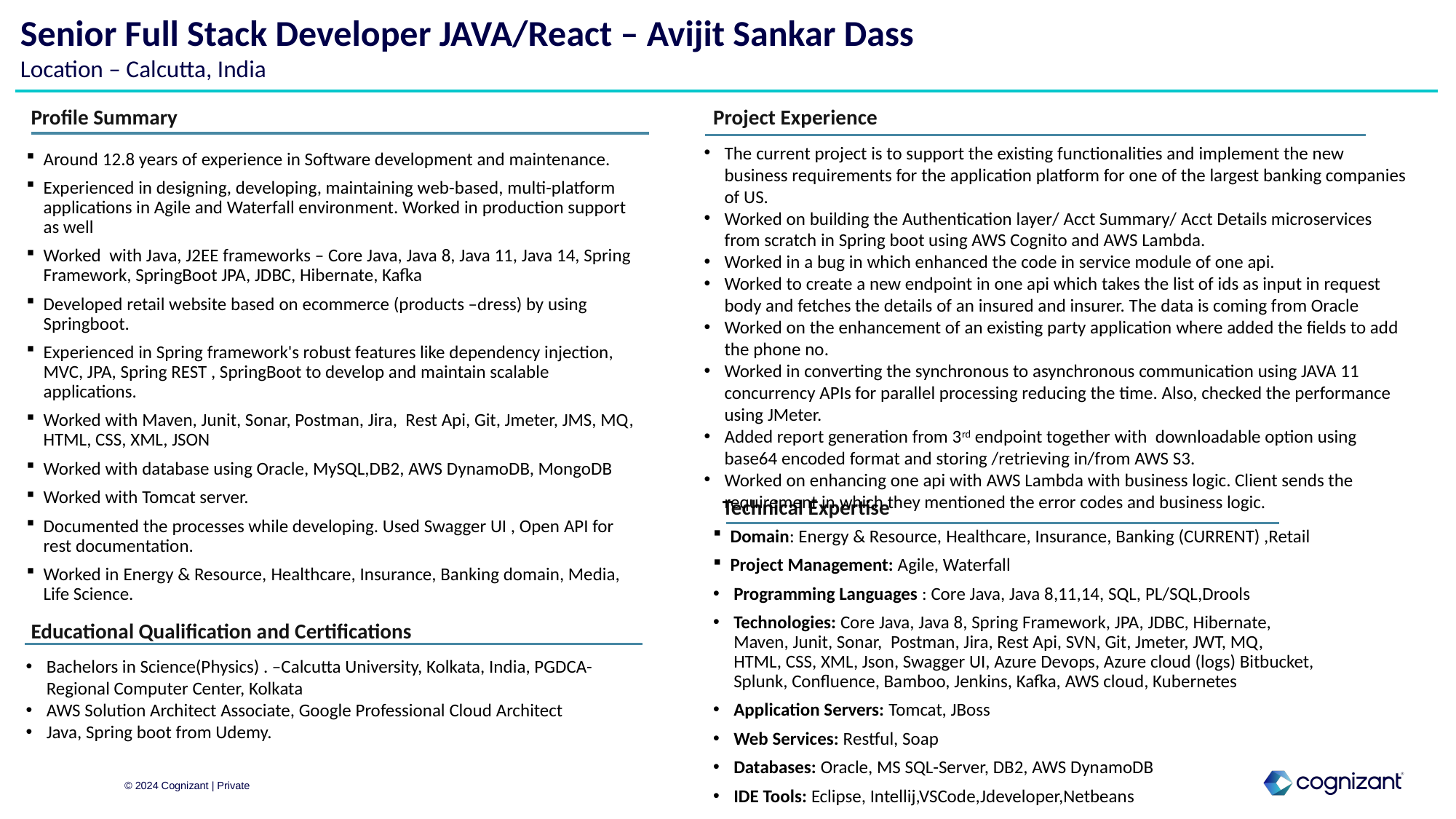

# Senior Full Stack Developer JAVA/React – Avijit Sankar Dass Location – Calcutta, India

Profile Summary
Project Experience
The current project is to support the existing functionalities and implement the new business requirements for the application platform for one of the largest banking companies of US.
Worked on building the Authentication layer/ Acct Summary/ Acct Details microservices from scratch in Spring boot using AWS Cognito and AWS Lambda.
Worked in a bug in which enhanced the code in service module of one api.
Worked to create a new endpoint in one api which takes the list of ids as input in request body and fetches the details of an insured and insurer. The data is coming from Oracle
Worked on the enhancement of an existing party application where added the fields to add the phone no.
Worked in converting the synchronous to asynchronous communication using JAVA 11 concurrency APIs for parallel processing reducing the time. Also, checked the performance using JMeter.
Added report generation from 3rd endpoint together with  downloadable option using base64 encoded format and storing /retrieving in/from AWS S3.
Worked on enhancing one api with AWS Lambda with business logic. Client sends the requirement in which they mentioned the error codes and business logic.
Around 12.8 years of experience in Software development and maintenance.
Experienced in designing, developing, maintaining web-based, multi-platform applications in Agile and Waterfall environment. Worked in production support as well
Worked  with Java, J2EE frameworks – Core Java, Java 8, Java 11, Java 14, Spring Framework, SpringBoot JPA, JDBC, Hibernate, Kafka
Developed retail website based on ecommerce (products –dress) by using Springboot.
Experienced in Spring framework's robust features like dependency injection, MVC, JPA, Spring REST , SpringBoot to develop and maintain scalable applications.
Worked with Maven, Junit, Sonar, Postman, Jira,  Rest Api, Git, Jmeter, JMS, MQ, HTML, CSS, XML, JSON
Worked with database using Oracle, MySQL,DB2, AWS DynamoDB, MongoDB
Worked with Tomcat server.
Documented the processes while developing. Used Swagger UI , Open API for rest documentation.
Worked in Energy & Resource, Healthcare, Insurance, Banking domain, Media,  Life Science.
Technical Expertise
Domain: Energy & Resource, Healthcare, Insurance, Banking (CURRENT) ,Retail
Project Management: Agile, Waterfall
Programming Languages : Core Java, Java 8,11,14, SQL, PL/SQL,Drools
Technologies: Core Java, Java 8, Spring Framework, JPA, JDBC, Hibernate, Maven, Junit, Sonar,  Postman, Jira, Rest Api, SVN, Git, Jmeter, JWT, MQ, HTML, CSS, XML, Json, Swagger UI, Azure Devops, Azure cloud (logs) Bitbucket, Splunk, Confluence, Bamboo, Jenkins, Kafka, AWS cloud, Kubernetes
Application Servers: Tomcat, JBoss
Web Services: Restful, Soap
Databases: Oracle, MS SQL-Server, DB2, AWS DynamoDB
IDE Tools: Eclipse, Intellij,VSCode,Jdeveloper,Netbeans
Educational Qualification and Certifications
Bachelors in Science(Physics) . –Calcutta University, Kolkata, India, PGDCA-Regional Computer Center, Kolkata
AWS Solution Architect Associate, Google Professional Cloud Architect
Java, Spring boot from Udemy.
© 2024 Cognizant | Private